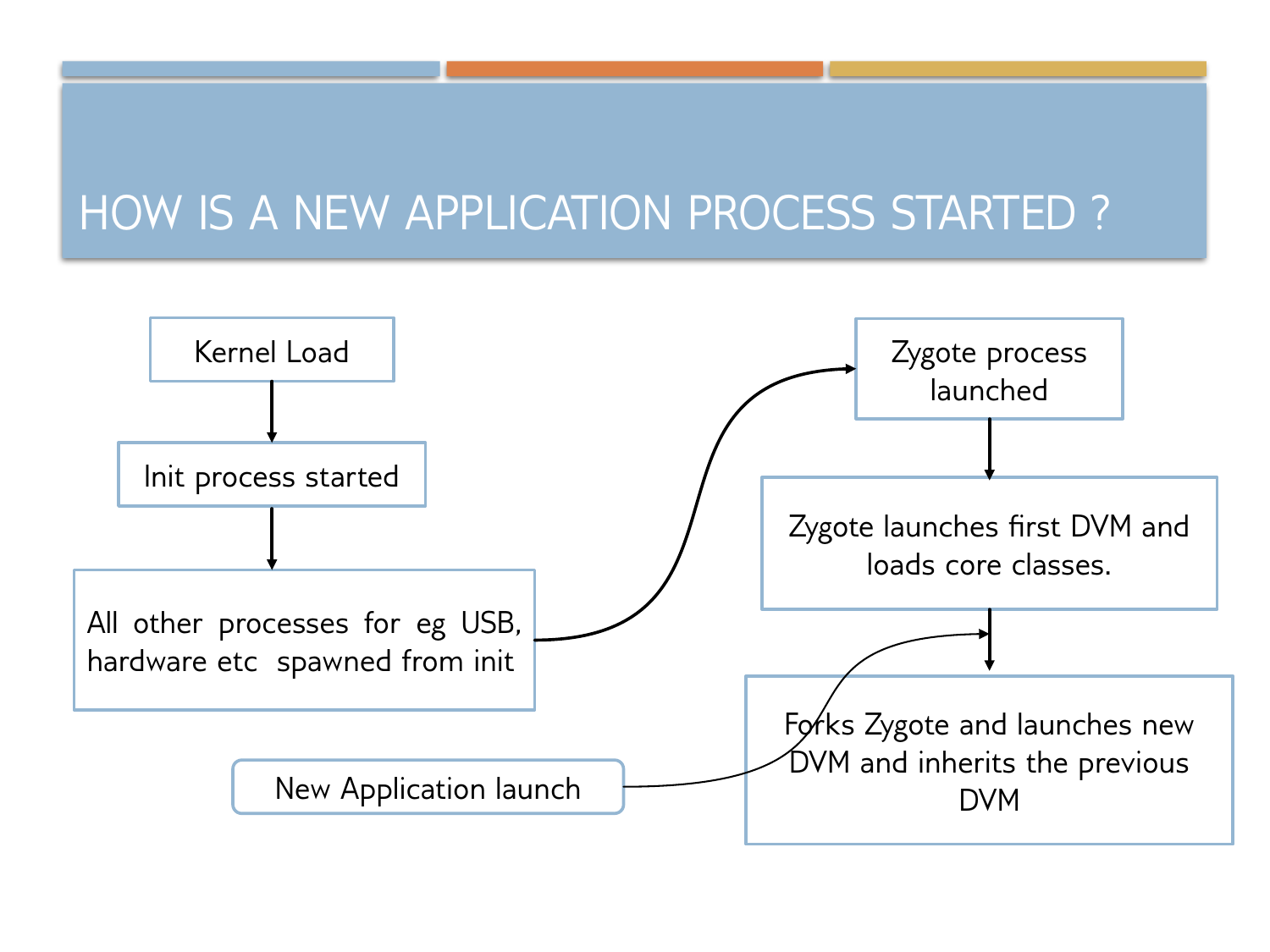

# How is a New Application Process Started ?

Kernel Load
Zygote process launched
Init process started
Zygote launches first DVM and loads core classes.
All other processes for eg USB, hardware etc  spawned from init
Forks Zygote and launches new DVM and inherits the previous DVM
New Application launch